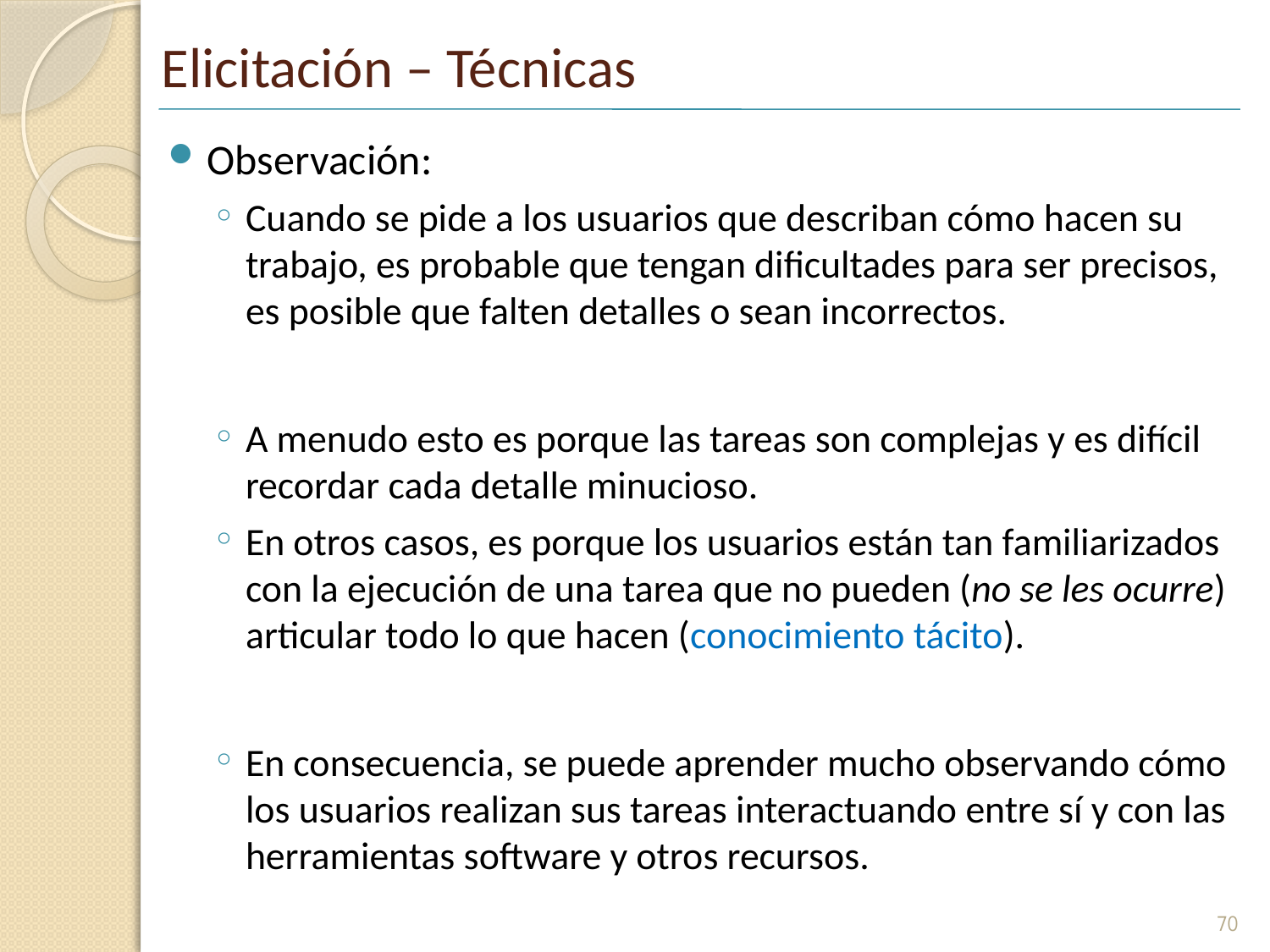

# Elicitación – Técnicas
Observación:
Cuando se pide a los usuarios que describan cómo hacen su trabajo, es probable que tengan dificultades para ser precisos,  es posible que falten detalles o sean incorrectos.

A menudo esto es porque las tareas son complejas y es difícil recordar cada detalle minucioso.
En otros casos, es porque los usuarios están tan familiarizados con la ejecución de una tarea que no pueden (no se les ocurre) articular todo lo que hacen (conocimiento tácito).

En consecuencia, se puede aprender mucho observando cómo los usuarios realizan sus tareas interactuando entre sí y con las herramientas software y otros recursos.
70